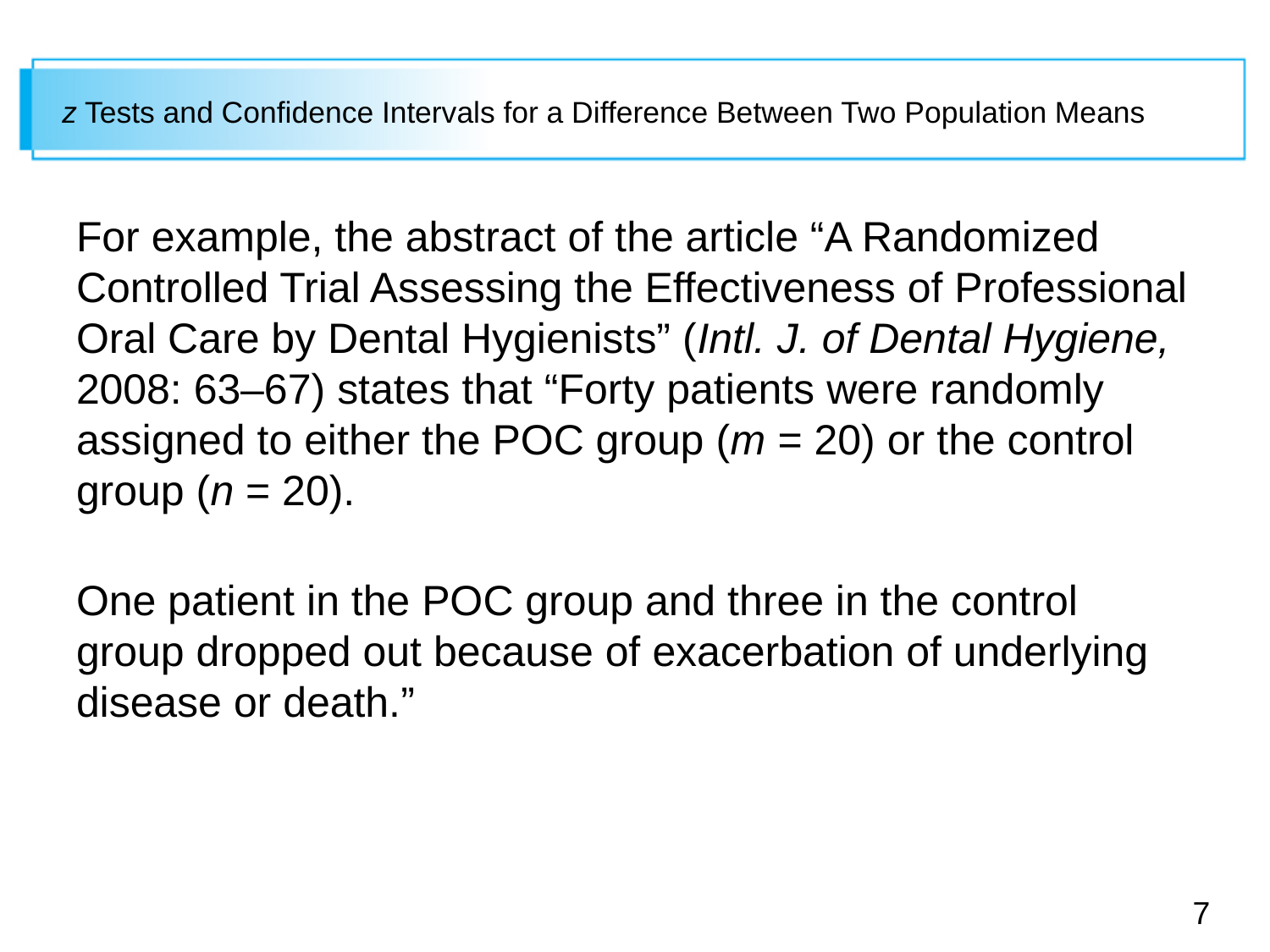

# z Tests and Confidence Intervals for a Difference Between Two Population Means

For example, the abstract of the article “A Randomized Controlled Trial Assessing the Effectiveness of Professional Oral Care by Dental Hygienists” (Intl. J. of Dental Hygiene, 2008: 63–67) states that “Forty patients were randomly assigned to either the POC group (m = 20) or the control group (n = 20).
One patient in the POC group and three in the control group dropped out because of exacerbation of underlying disease or death.”